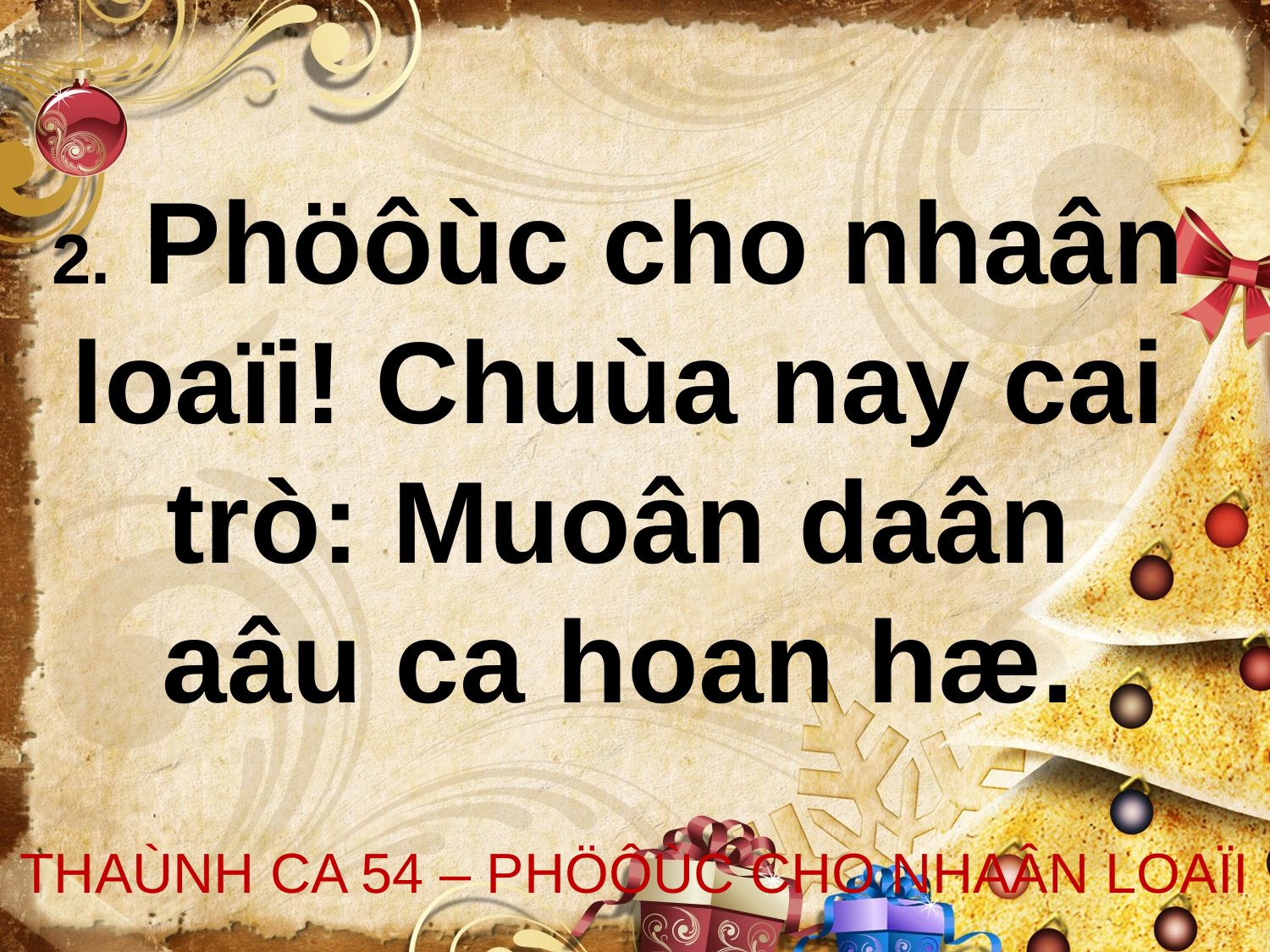

2. Phöôùc cho nhaân
loaïi! Chuùa nay cai
trò: Muoân daân
aâu ca hoan hæ.
THAÙNH CA 54 – PHÖÔÙC CHO NHAÂN LOAÏI